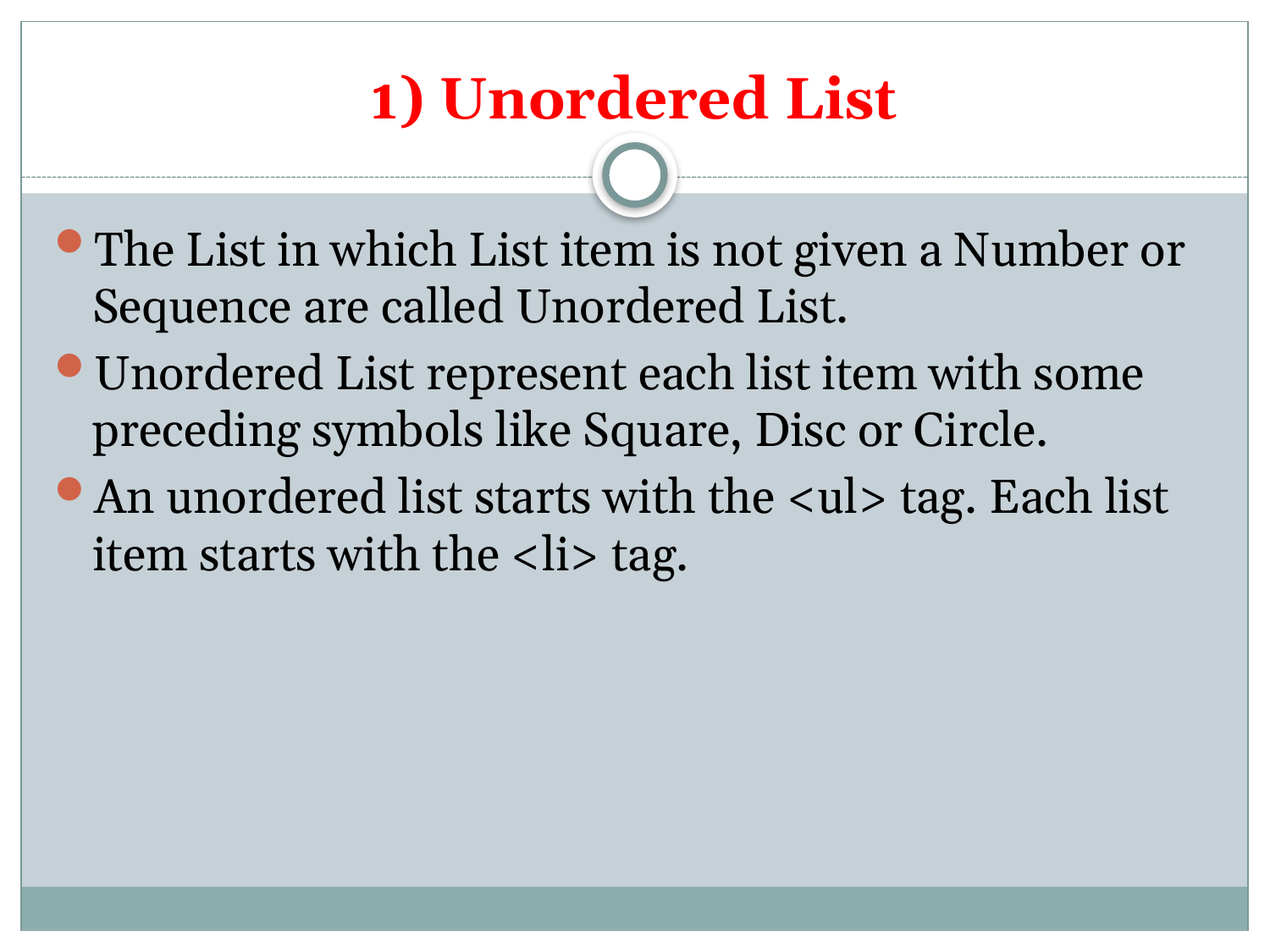

# 1) Unordered List
The List in which List item is not given a Number or Sequence are called Unordered List.
Unordered List represent each list item with some preceding symbols like Square, Disc or Circle.
An unordered list starts with the <ul> tag. Each list item starts with the <li> tag.